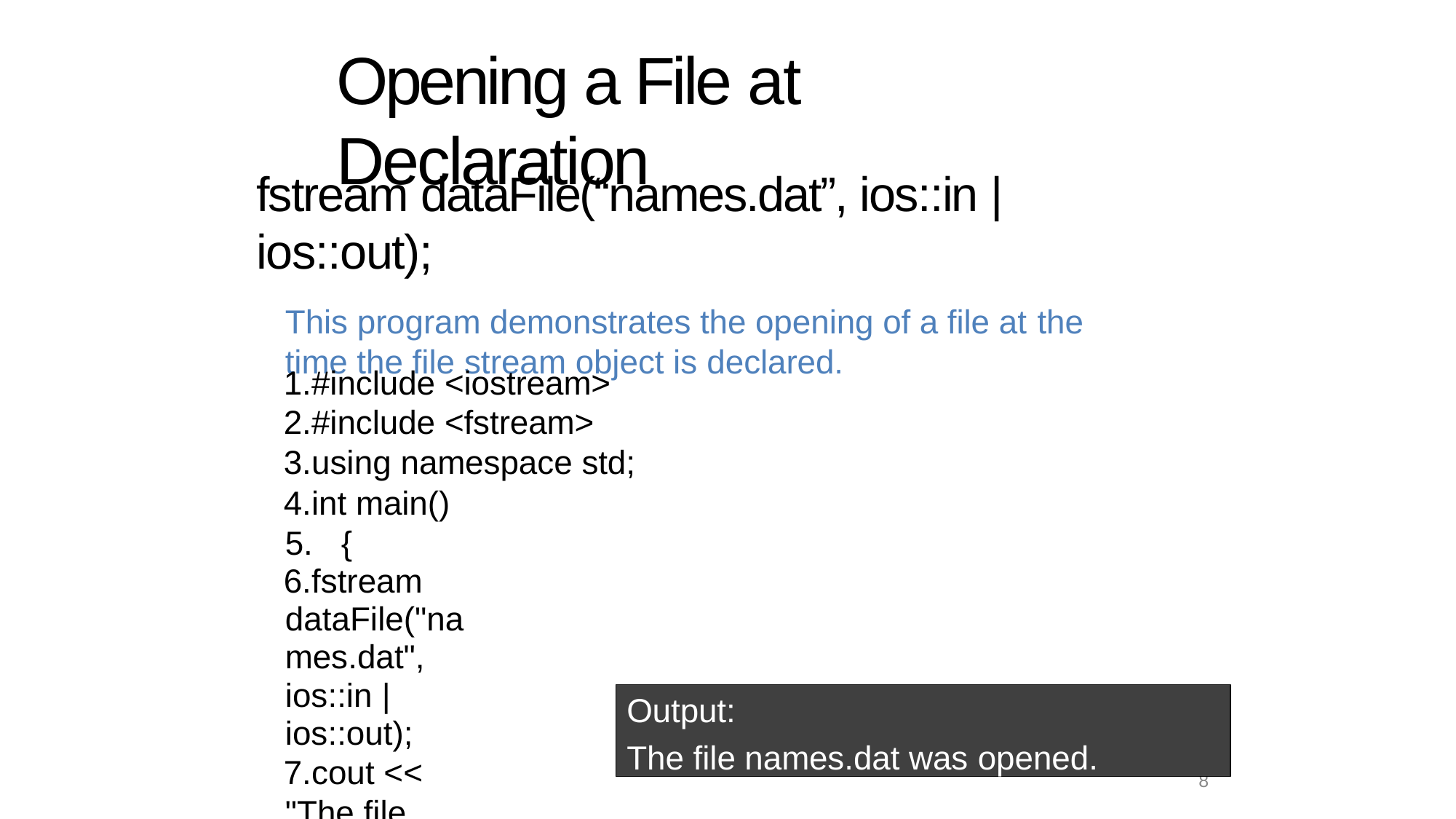

# Opening a File at Declaration
fstream dataFile(“names.dat”, ios::in | ios::out);
This program demonstrates the opening of a file at the
time the file stream object is declared.
#include <iostream>
#include <fstream>
using namespace std;
int main()  5.	{
fstream dataFile("names.dat", ios::in | ios::out);
cout << "The file names.dat was opened.\n";
return 0;  9.	}
Output:
The file names.dat was opened.
8